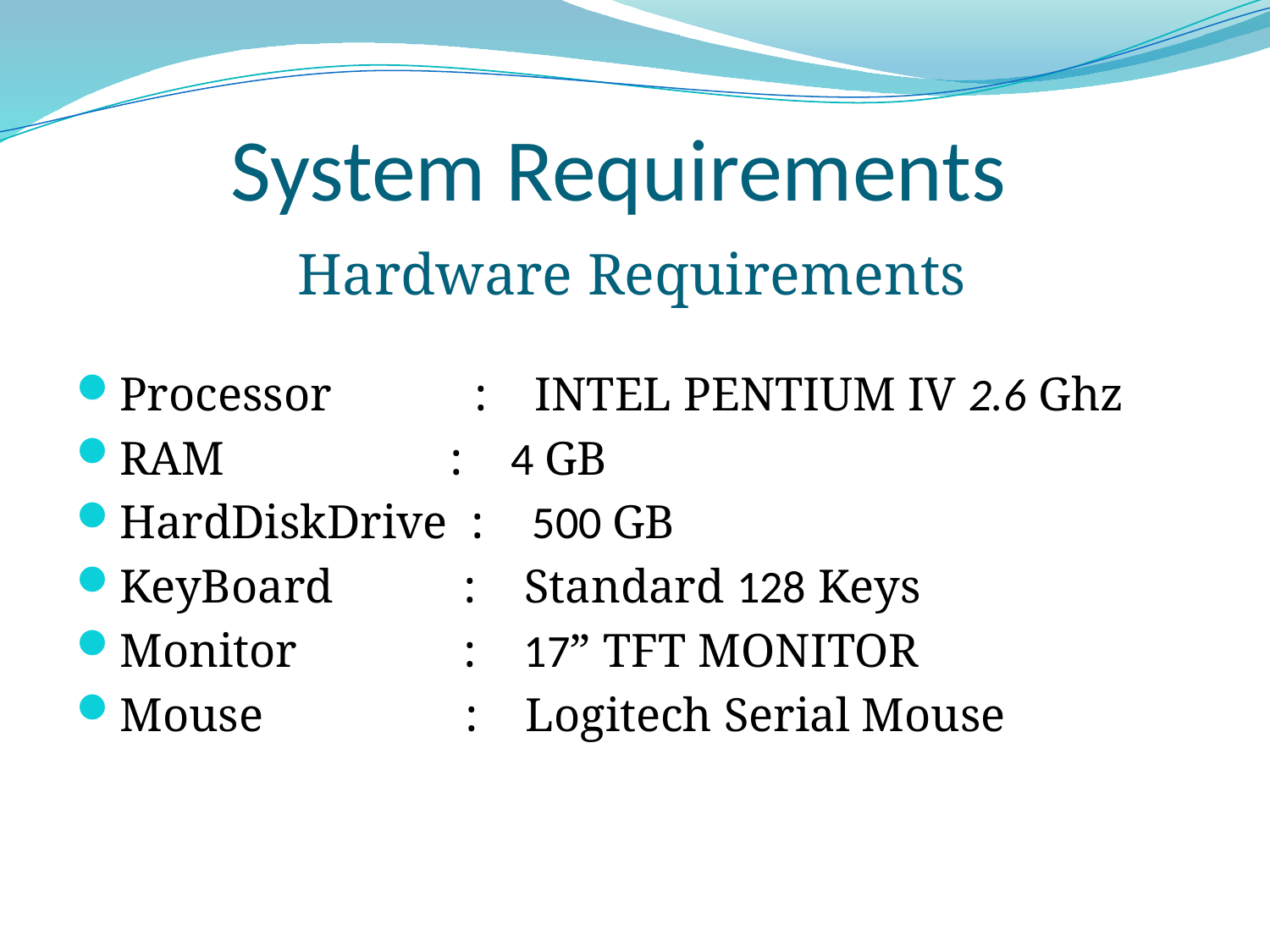

# System Requirements
Hardware Requirements

Processor            :    INTEL PENTIUM IV 2.6 Ghz
RAM                   :    4 GB
HardDiskDrive  :    500 GB
KeyBoard           :    Standard 128 Keys
Monitor              :    17” TFT MONITOR
Mouse                 :    Logitech Serial Mouse